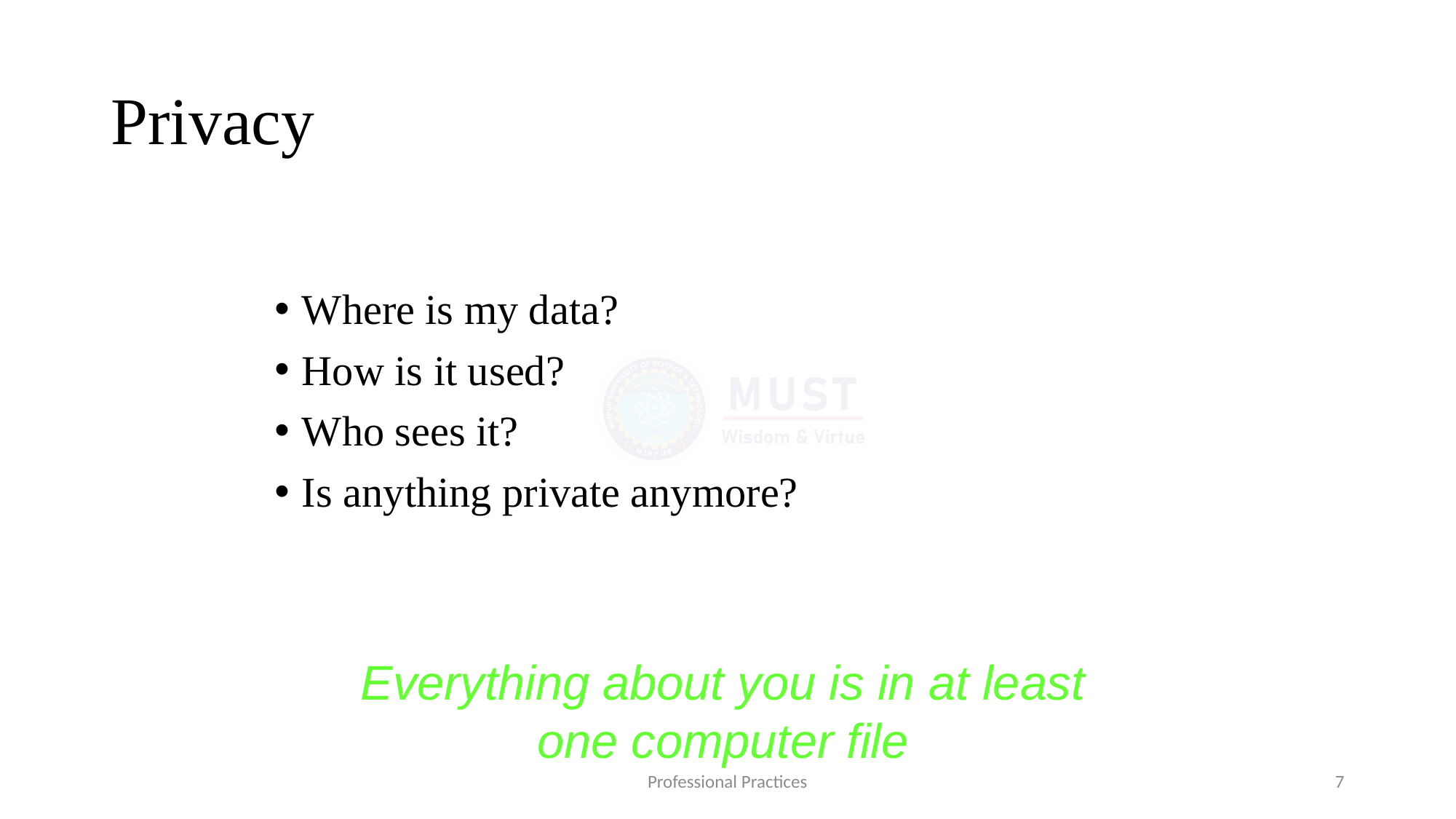

# Privacy
Where is my data?
How is it used?
Who sees it?
Is anything private anymore?

Everything about you is in at least one computer file
Professional Practices
7